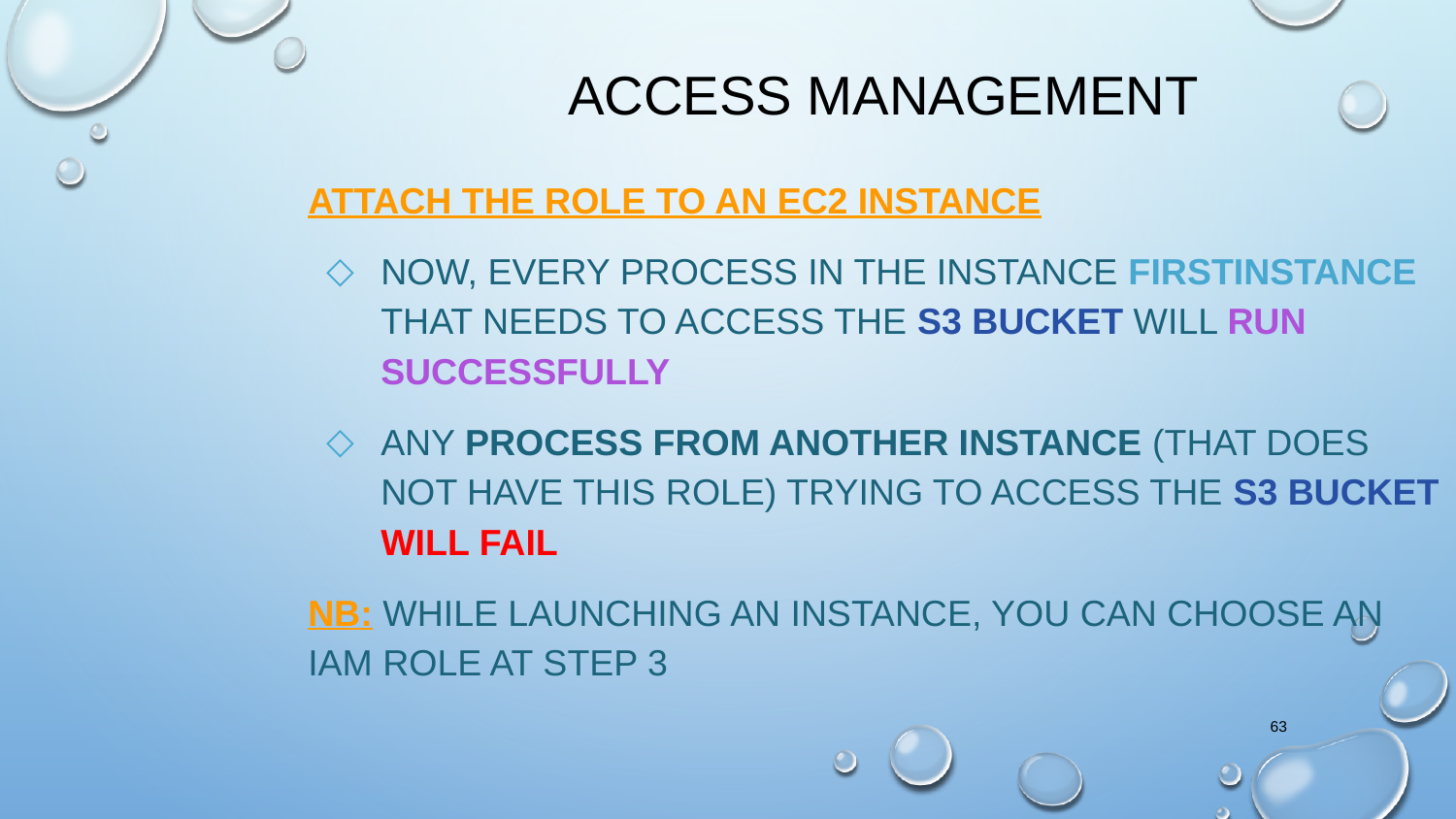

Access Management
Attach the role to an EC2 instance
Now, every process in the instance firstinstance that needs to access the S3 bucket will run successfully
Any process from another instance (That does not have this role) trying to access the S3 bucket will fail
NB: while launching an instance, you can choose an IAM role at step 3
63